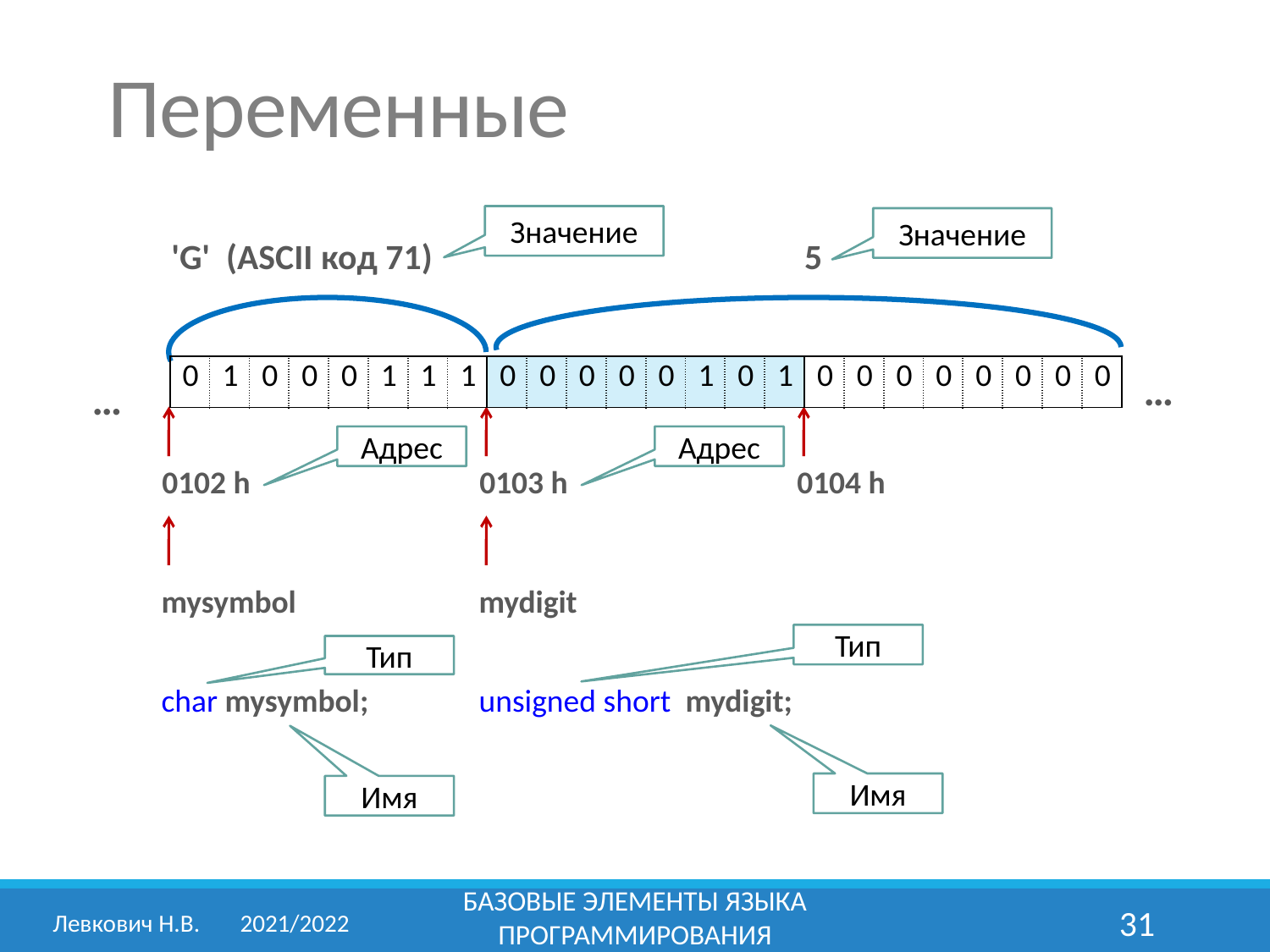

Переменные
Значение
Значение
'G'  (ASCII код 71)
5

| 0 | 1 | 0 | 0 | 0 | 1 | 1 | 1 | 0 | 0 | 0 | 0 | 0 | 1 | 0 | 1 | 0 | 0 | 0 | 0 | 0 | 0 | 0 | 0 |
| --- | --- | --- | --- | --- | --- | --- | --- | --- | --- | --- | --- | --- | --- | --- | --- | --- | --- | --- | --- | --- | --- | --- | --- |
…
…
Адрес
Адрес
0102 h
0103 h
0104 h
mysymbol
mydigit
Тип
Тип
unsigned short  mydigit;
char mysymbol;
Имя
Имя
Базовые элементы языка программирования
Левкович Н.В.	2021/2022
31